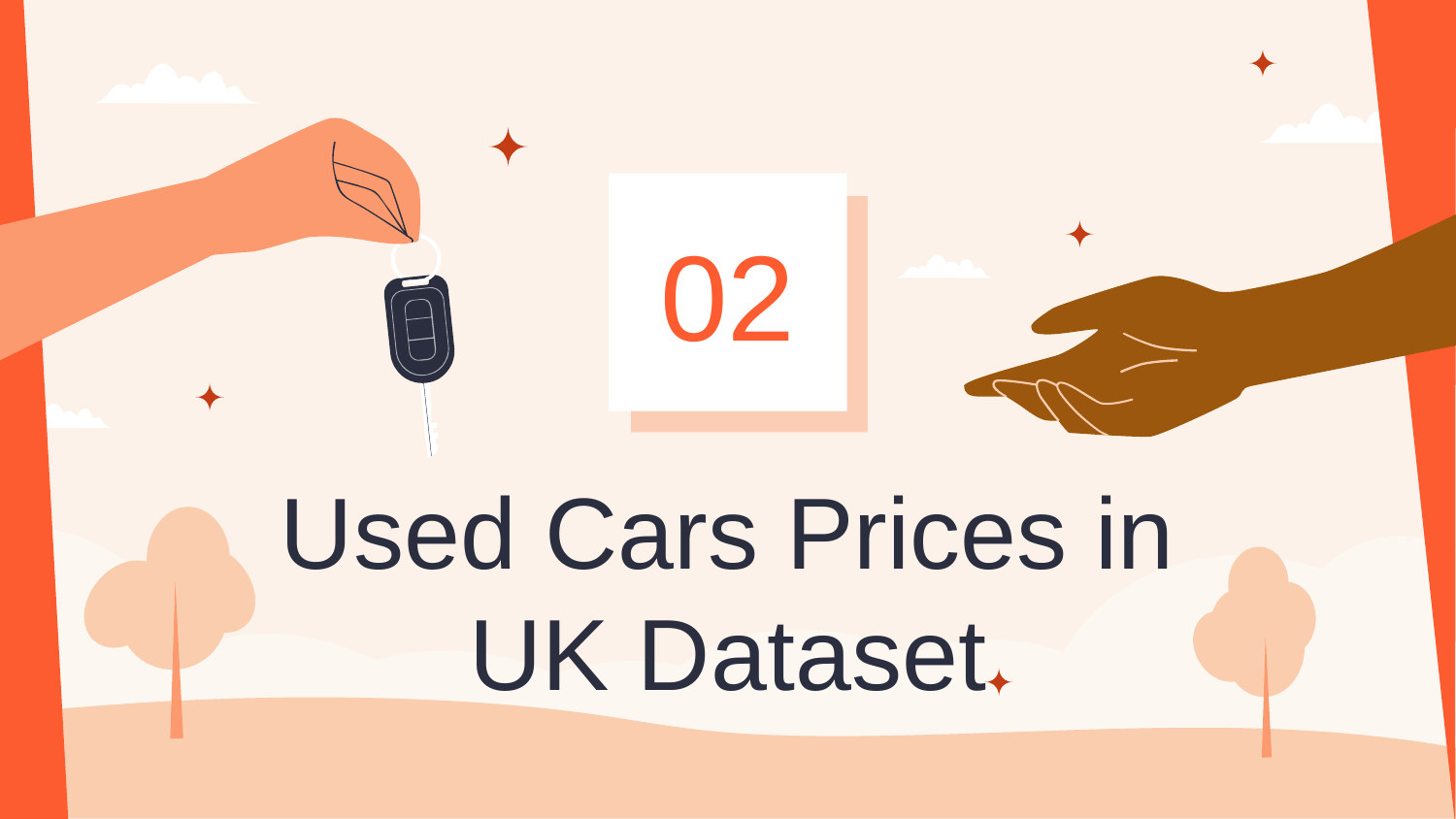

02

# Used Cars Prices in UK Dataset